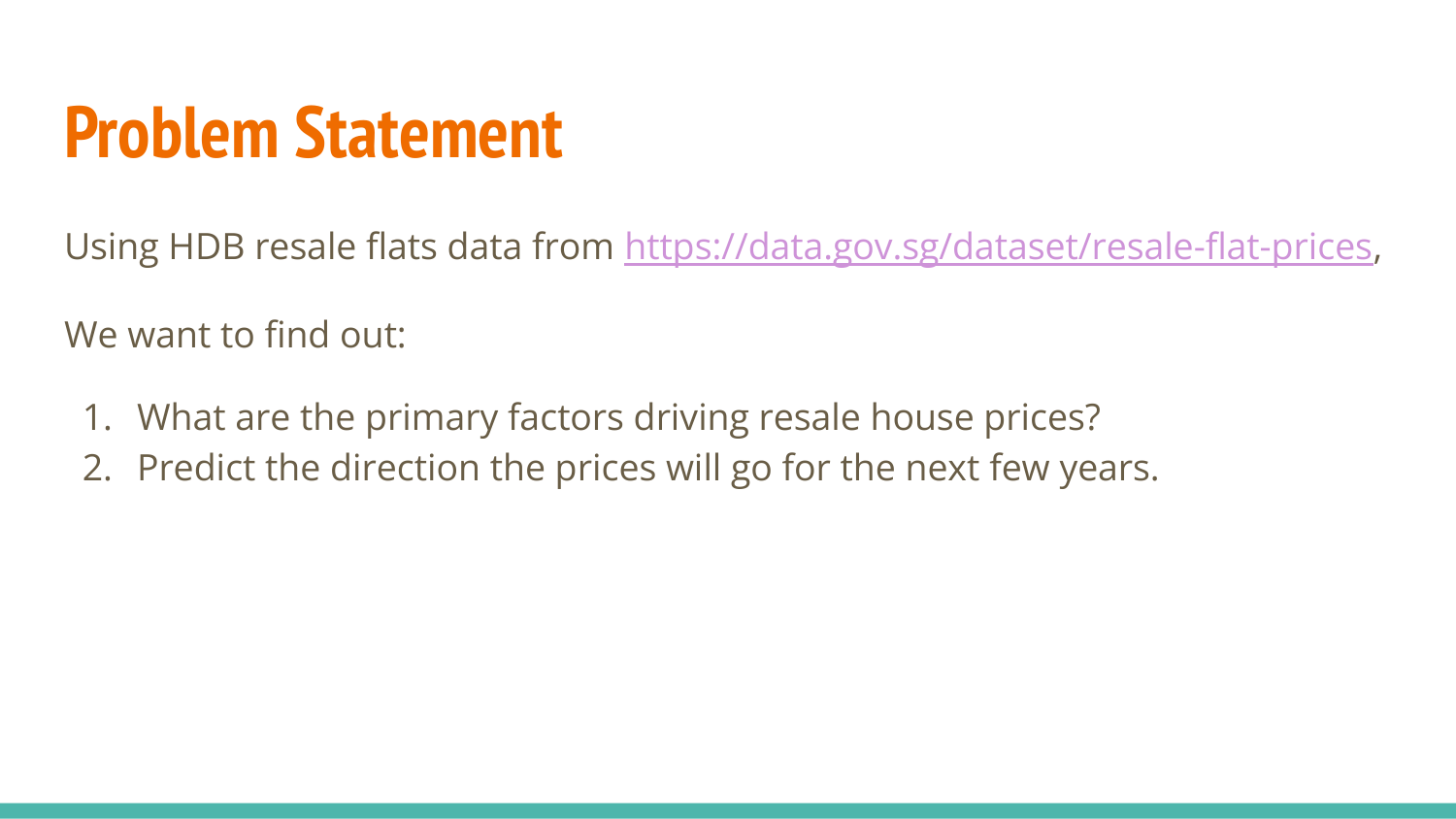

# Problem Statement
Using HDB resale flats data from https://data.gov.sg/dataset/resale-flat-prices,
We want to find out:
What are the primary factors driving resale house prices?
Predict the direction the prices will go for the next few years.